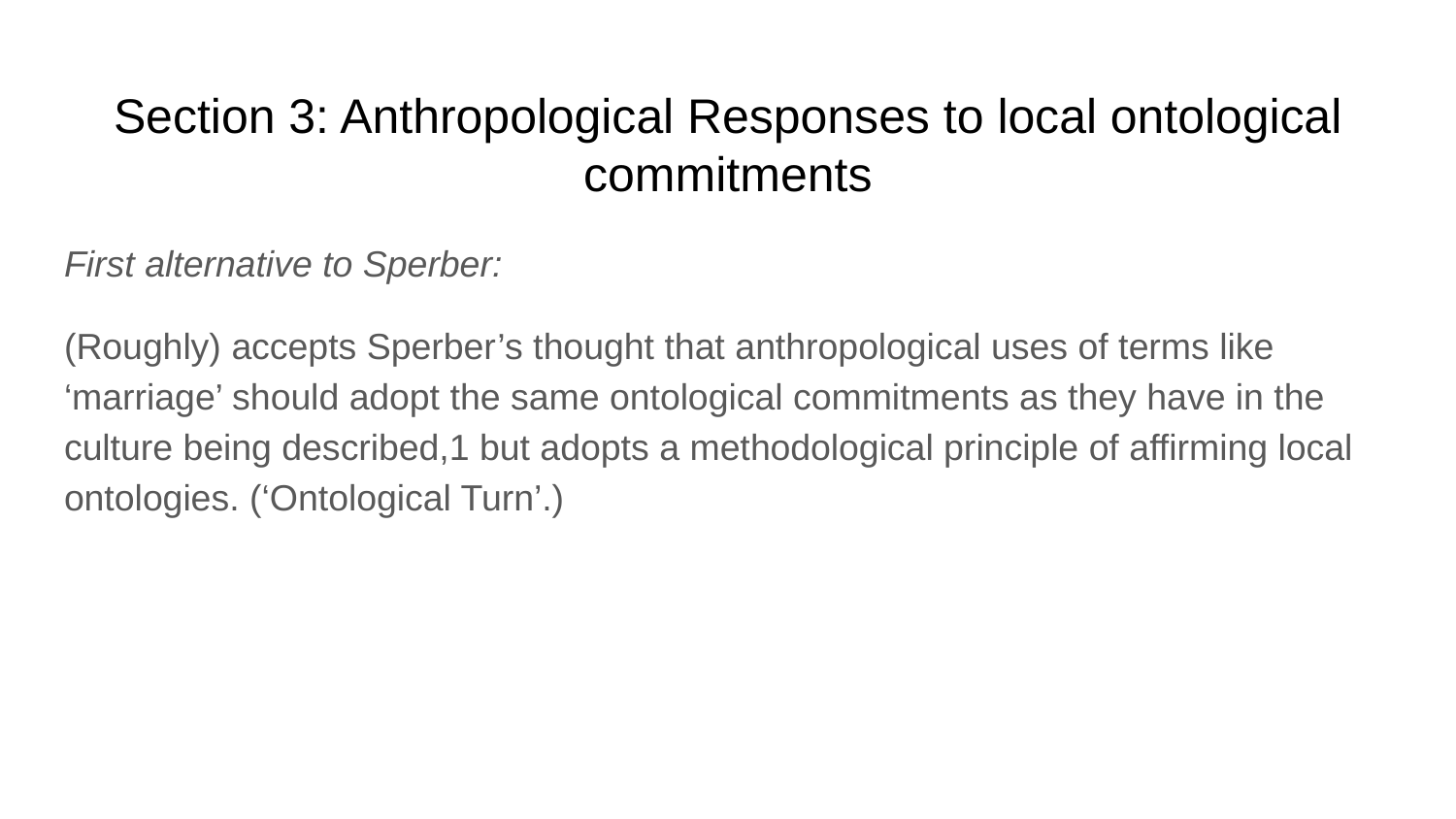

# Section 3: Anthropological Responses to local ontological commitments
First alternative to Sperber:
(Roughly) accepts Sperber’s thought that anthropological uses of terms like ‘marriage’ should adopt the same ontological commitments as they have in the culture being described,1 but adopts a methodological principle of affirming local ontologies. (‘Ontological Turn’.)